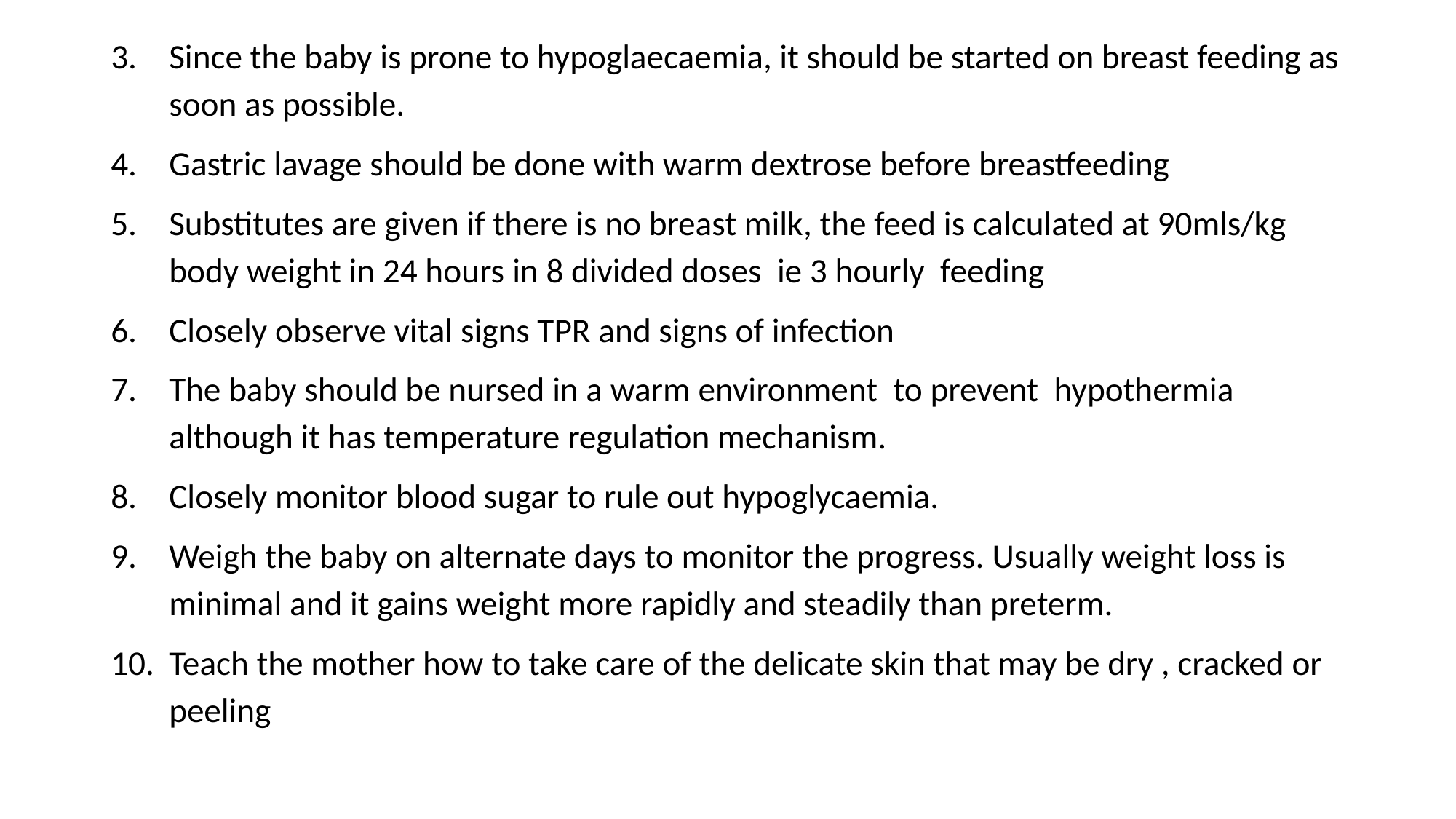

Since the baby is prone to hypoglaecaemia, it should be started on breast feeding as soon as possible.
Gastric lavage should be done with warm dextrose before breastfeeding
Substitutes are given if there is no breast milk, the feed is calculated at 90mls/kg body weight in 24 hours in 8 divided doses  ie 3 hourly  feeding
Closely observe vital signs TPR and signs of infection
The baby should be nursed in a warm environment  to prevent  hypothermia although it has temperature regulation mechanism.
Closely monitor blood sugar to rule out hypoglycaemia.
Weigh the baby on alternate days to monitor the progress. Usually weight loss is minimal and it gains weight more rapidly and steadily than preterm.
Teach the mother how to take care of the delicate skin that may be dry , cracked or peeling